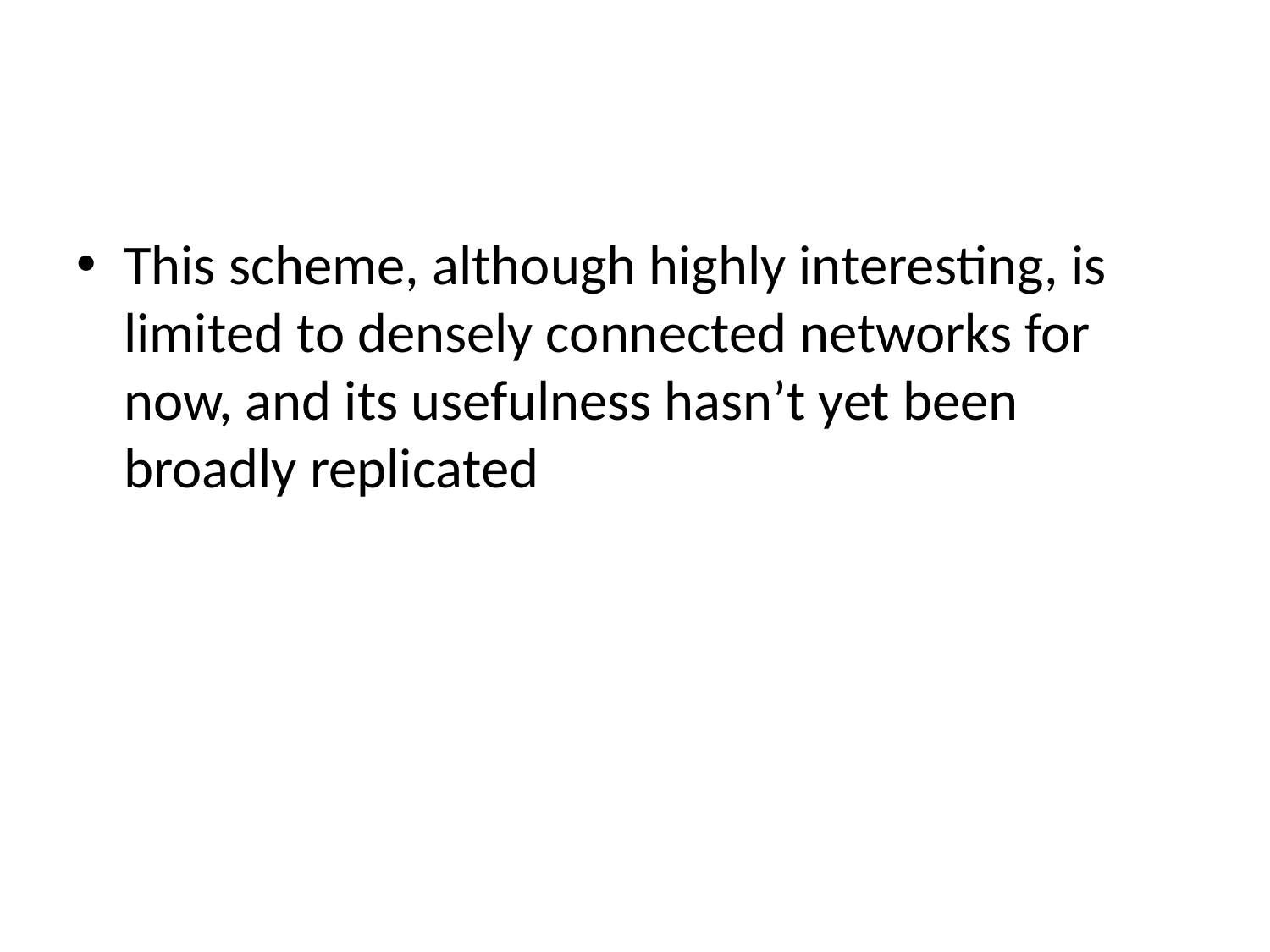

#
This scheme, although highly interesting, is limited to densely connected networks for now, and its usefulness hasn’t yet been broadly replicated